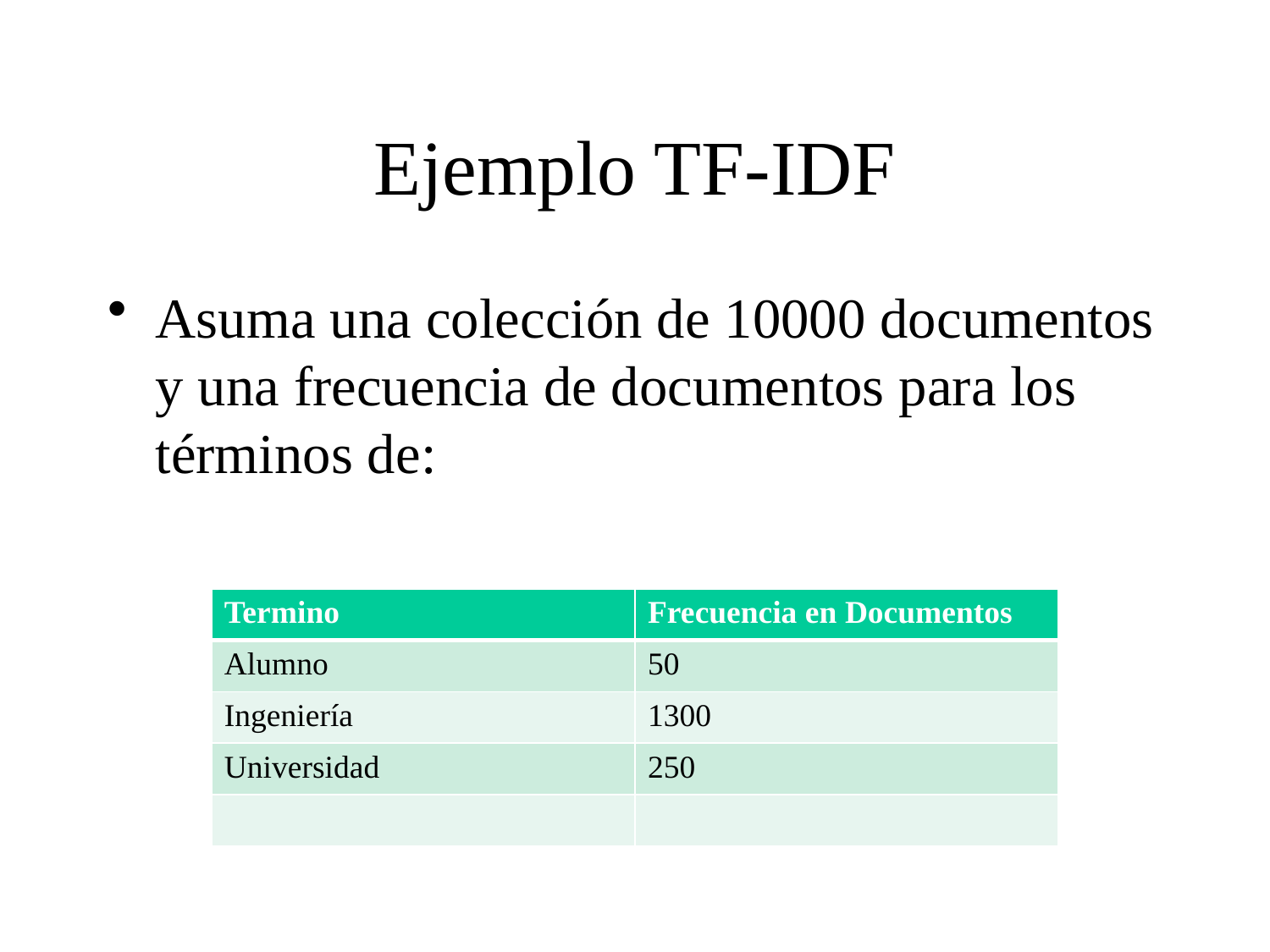

# Ejemplo TF-IDF
Asuma una colección de 10000 documentos y una frecuencia de documentos para los términos de:

| Termino | Frecuencia en Documentos |
| --- | --- |
| Alumno | 50 |
| Ingeniería | 1300 |
| Universidad | 250 |
|  |  |